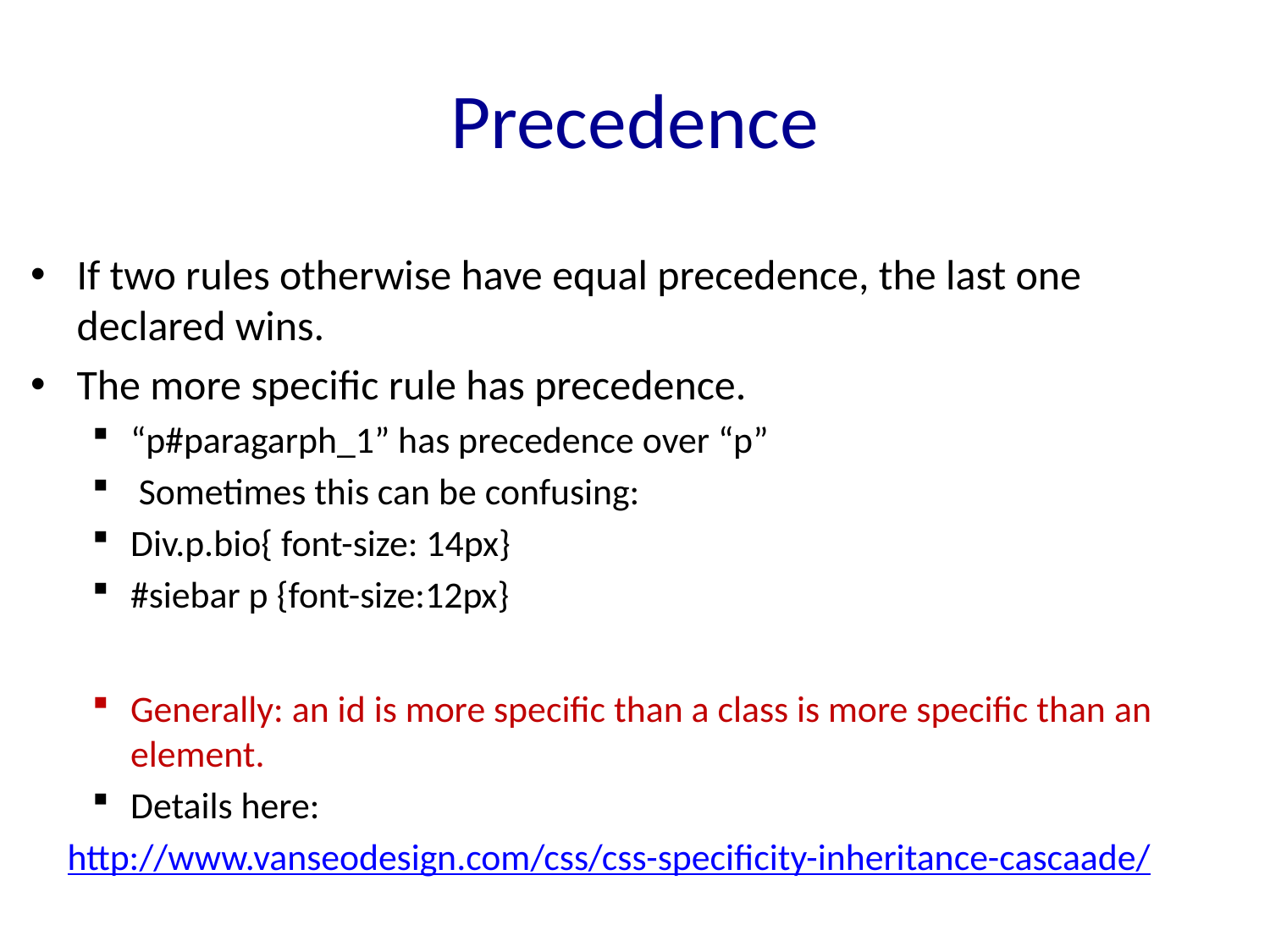

# Precedence
If two rules otherwise have equal precedence, the last one declared wins.
The more specific rule has precedence.
“p#paragarph_1” has precedence over “p”
 Sometimes this can be confusing:
Div.p.bio{ font-size: 14px}
#siebar p {font-size:12px}

Generally: an id is more specific than a class is more specific than an element.
Details here:
http://www.vanseodesign.com/css/css-specificity-inheritance-cascaade/